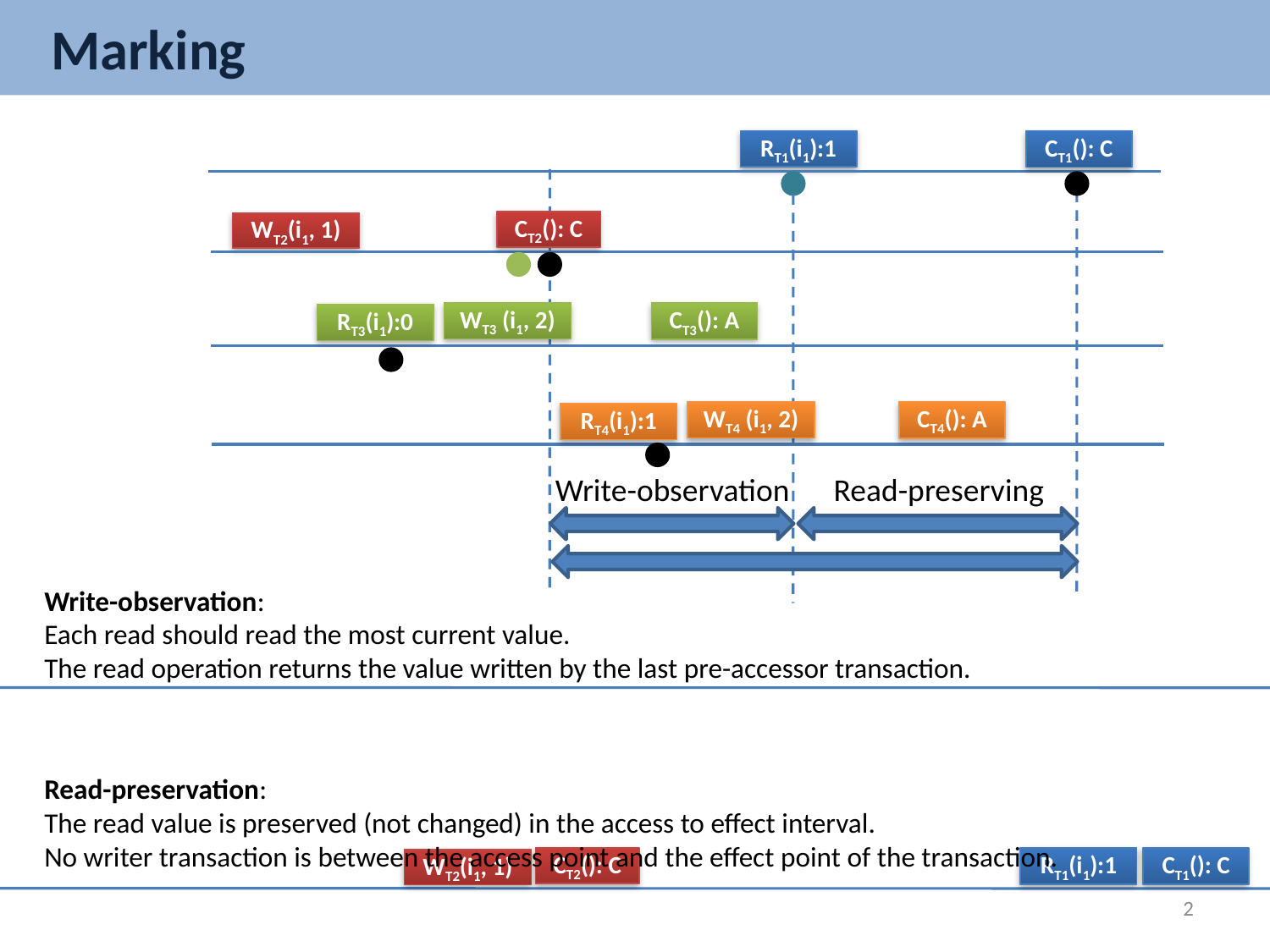

Marking
RT1(i1):1
CT1(): C

CT2(): C
WT2(i1, 1)

WT3 (i1, 2)
CT3(): A
RT3(i1):0

WT4 (i1, 2)
CT4(): A
RT4(i1):1

Read-preserving
Write-observation

Write-observation:
Each read should read the most current value.
The read operation returns the value written by the last pre-accessor transaction.

Read-preservation:
The read value is preserved (not changed) in the access to effect interval.
No writer transaction is between the access point and the effect point of the transaction.
CT2(): C
RT1(i1):1
CT1(): C
WT2(i1, 1)
2